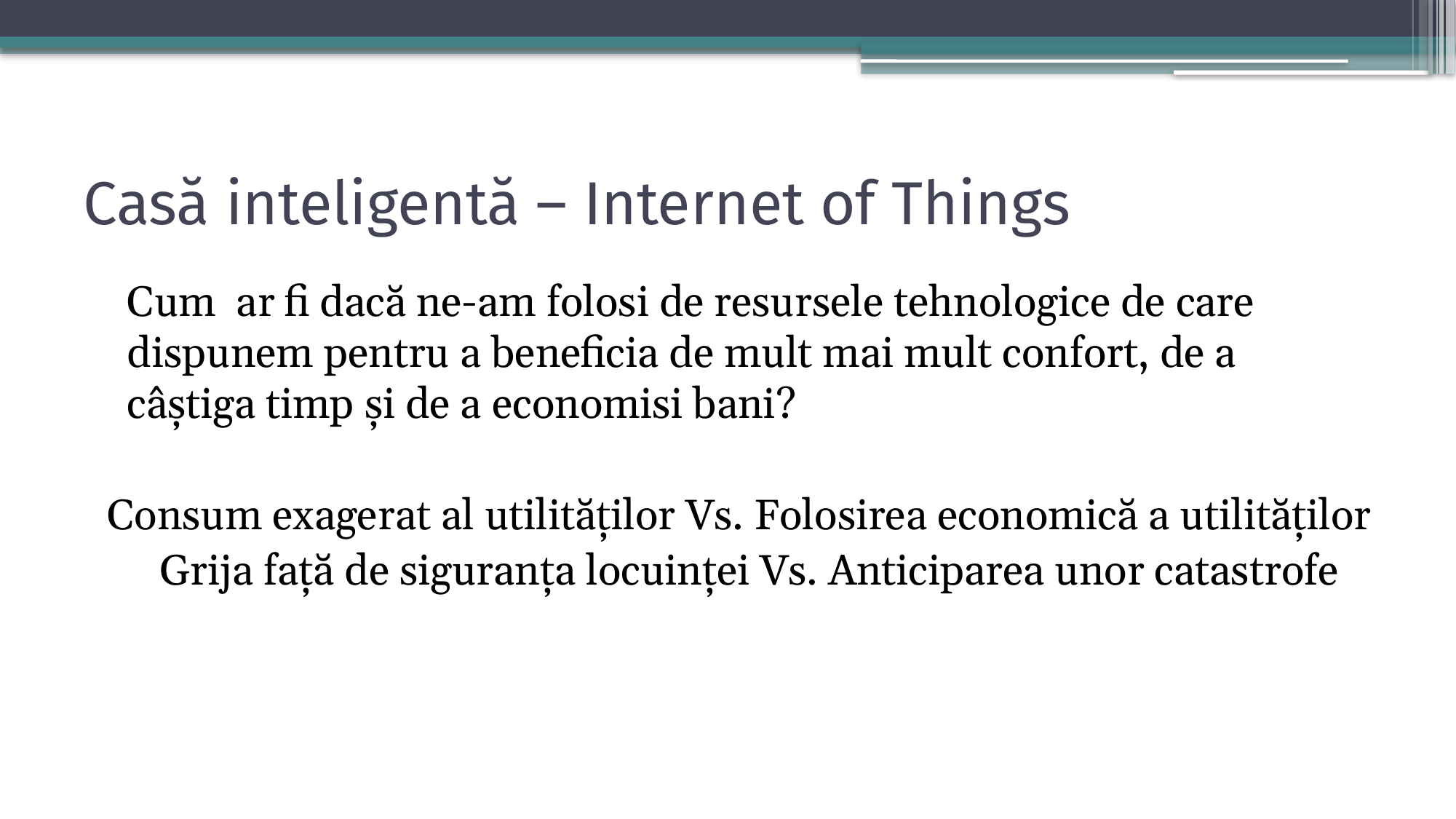

# Casă inteligentă – Internet of Things
	Cum  ar fi dacă ne-am folosi de resursele tehnologice de care dispunem pentru a beneficia de mult mai mult confort, de a câștiga timp și de a economisi bani?

 Consum exagerat al utilităților Vs. Folosirea economică a utilităților
 	Grija față de siguranța locuinței Vs. Anticiparea unor catastrofe